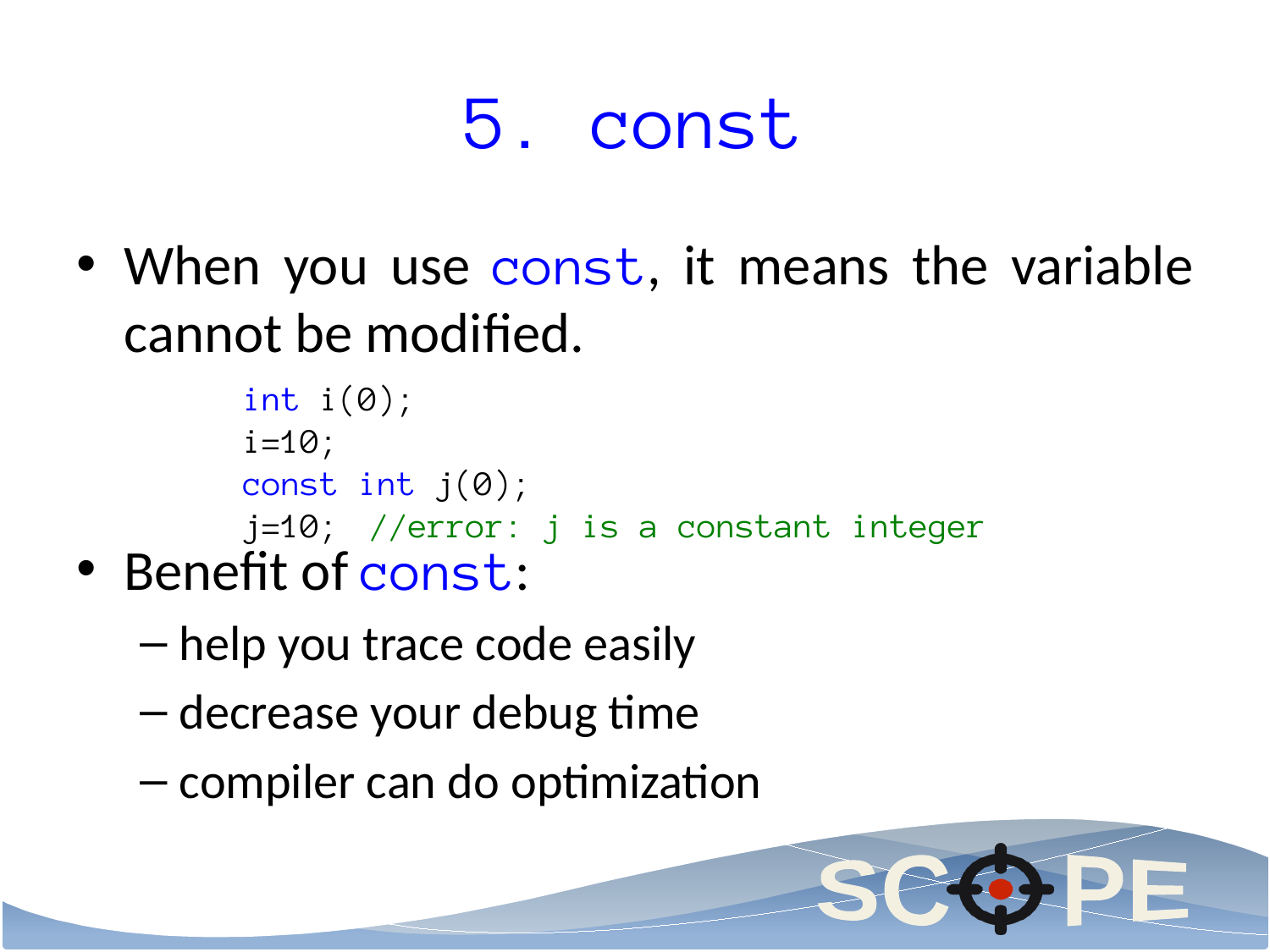

# 5. const
When you use const, it means the variable cannot be modified.

Benefit of const:
help you trace code easily
decrease your debug time
compiler can do optimization
int i(0);
i=10;
const int j(0);
j=10;	//error: j is a constant integer